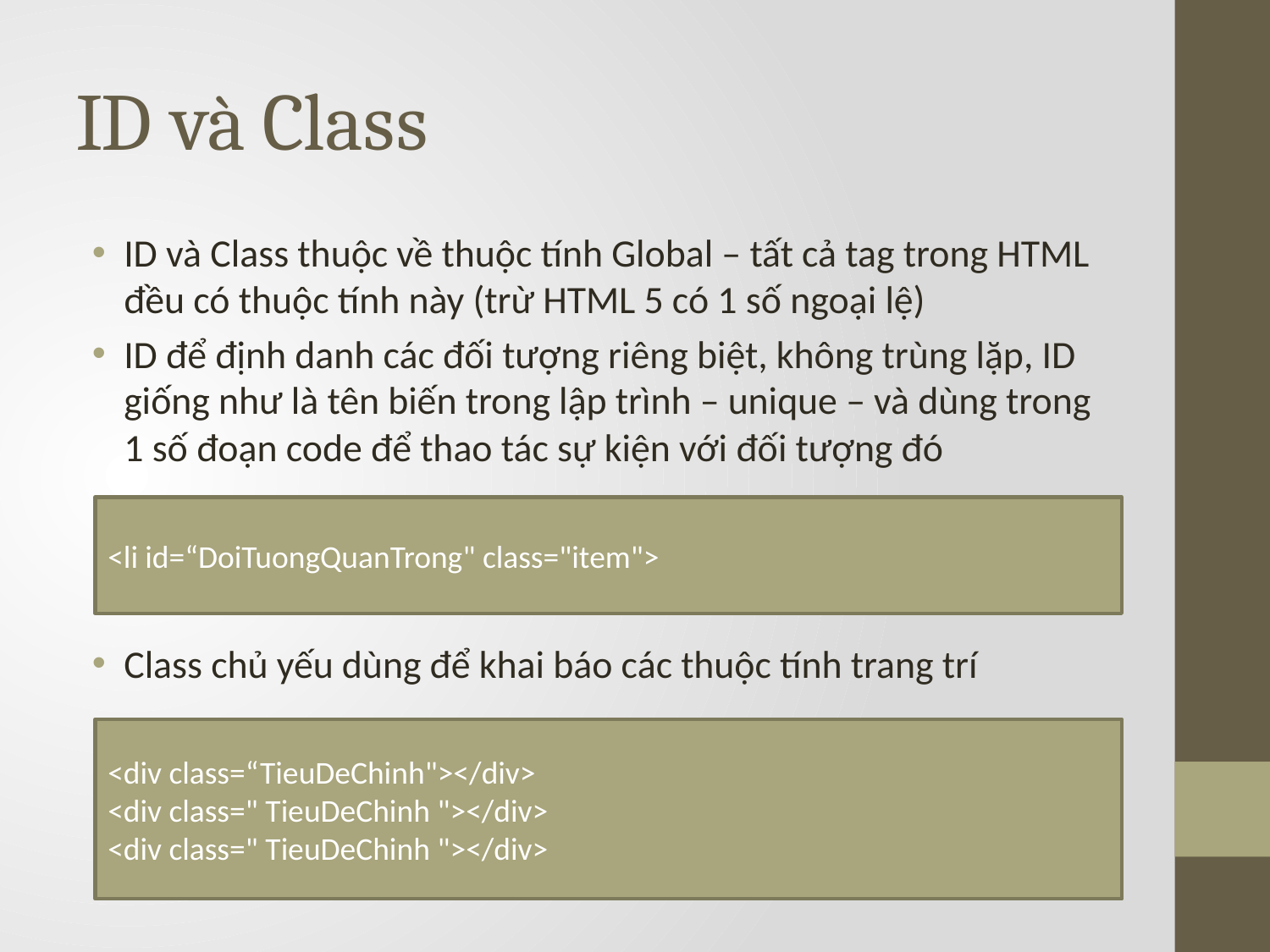

# ID và Class
ID và Class thuộc về thuộc tính Global – tất cả tag trong HTML đều có thuộc tính này (trừ HTML 5 có 1 số ngoại lệ)
ID để định danh các đối tượng riêng biệt, không trùng lặp, ID giống như là tên biến trong lập trình – unique – và dùng trong 1 số đoạn code để thao tác sự kiện với đối tượng đó

Class chủ yếu dùng để khai báo các thuộc tính trang trí
<li id=“DoiTuongQuanTrong" class="item">
<div class=“TieuDeChinh"></div>
<div class=" TieuDeChinh "></div>
<div class=" TieuDeChinh "></div>